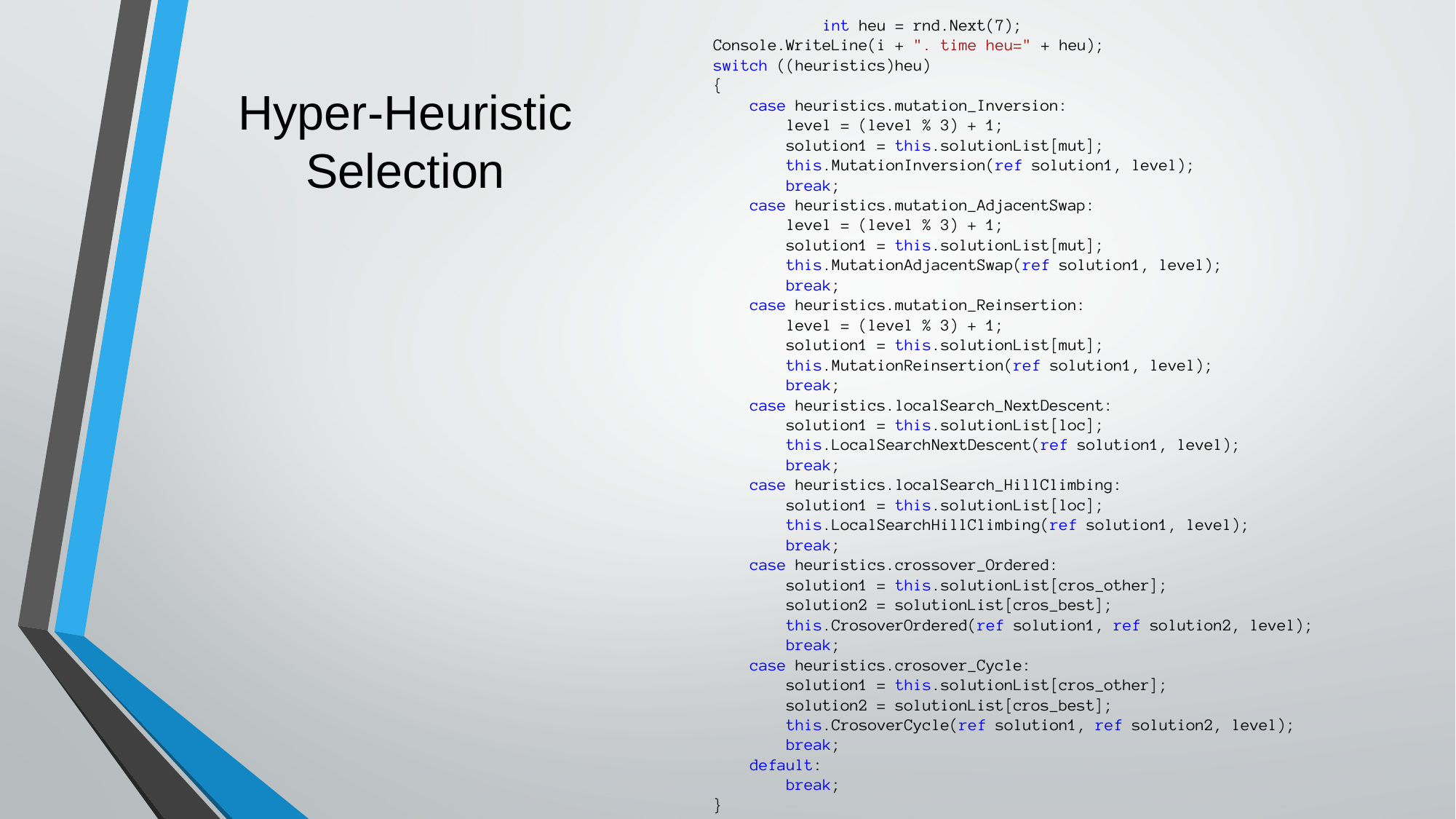

int heu = rnd.Next(7);
                Console.WriteLine(i + ". time heu=" + heu);
                switch ((heuristics)heu)
                {
                    case heuristics.mutation_Inversion:
                        level = (level % 3) + 1;
                        solution1 = this.solutionList[mut];
                        this.MutationInversion(ref solution1, level);
                        break;
                    case heuristics.mutation_AdjacentSwap:
                        level = (level % 3) + 1;
                        solution1 = this.solutionList[mut];
                        this.MutationAdjacentSwap(ref solution1, level);
                        break;
                    case heuristics.mutation_Reinsertion:
                        level = (level % 3) + 1;
                        solution1 = this.solutionList[mut];
                        this.MutationReinsertion(ref solution1, level);
                        break;
                    case heuristics.localSearch_NextDescent:
                        solution1 = this.solutionList[loc];
                        this.LocalSearchNextDescent(ref solution1, level);
                        break;
                    case heuristics.localSearch_HillClimbing:
                        solution1 = this.solutionList[loc];
                        this.LocalSearchHillClimbing(ref solution1, level);
                        break;
                    case heuristics.crossover_Ordered:
                        solution1 = this.solutionList[cros_other];
                        solution2 = solutionList[cros_best];
                        this.CrosoverOrdered(ref solution1, ref solution2, level);
                        break;
                    case heuristics.crosover_Cycle:
                        solution1 = this.solutionList[cros_other];
                        solution2 = solutionList[cros_best];
                        this.CrosoverCycle(ref solution1, ref solution2, level);
                        break;
                    default:
                        break;
                }
# Hyper-Heuristic Selection